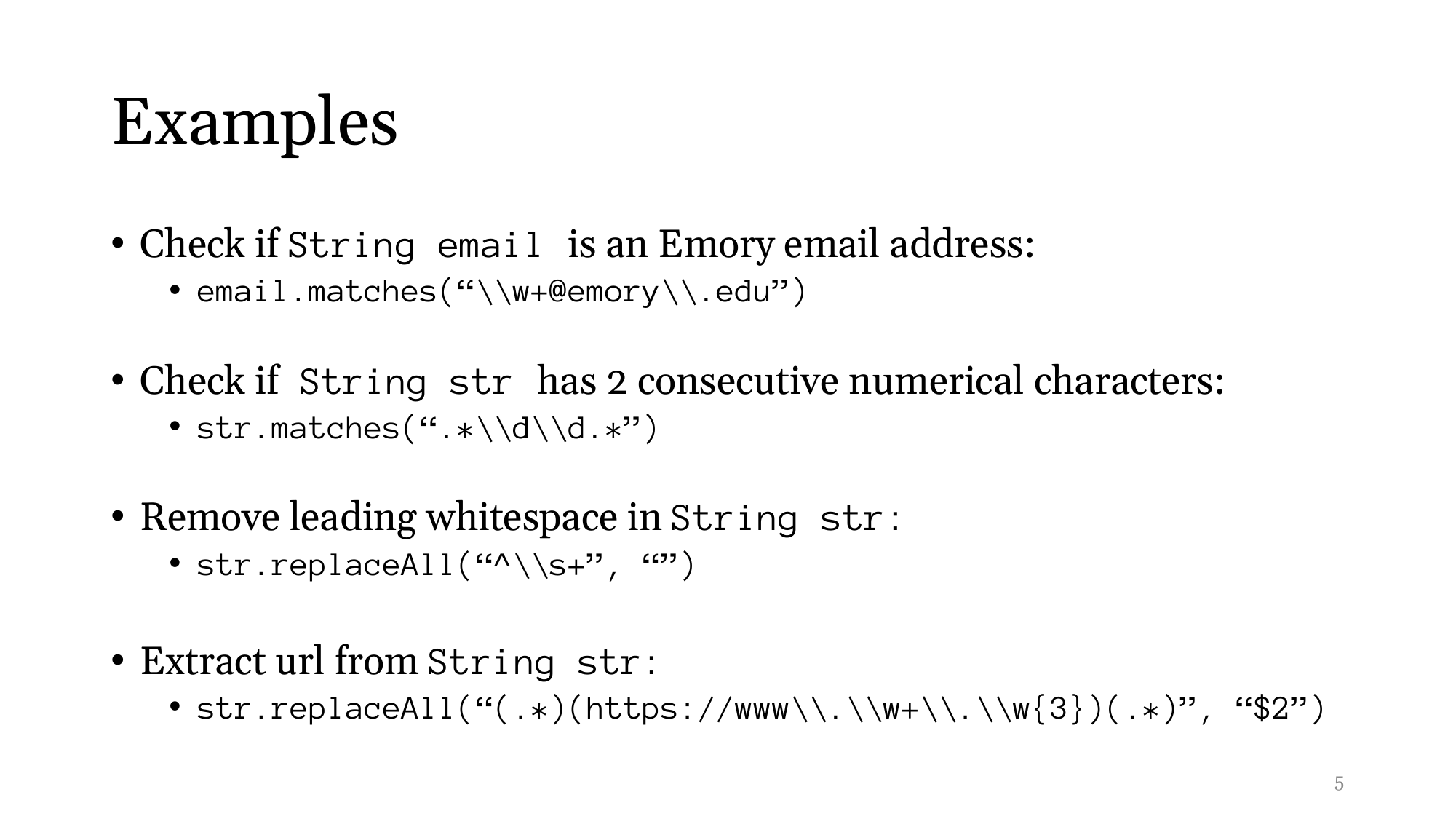

# Examples
Check if String email is an Emory email address:
email.matches(“\\w+@emory\\.edu”)
Check if String str has 2 consecutive numerical characters:
str.matches(“.*\\d\\d.*”)
Remove leading whitespace in String str:
str.replaceAll(“^\\s+”, “”)

Extract url from String str:
str.replaceAll(“(.*)(https://www\\.\\w+\\.\\w{3})(.*)”, “$2”)
5